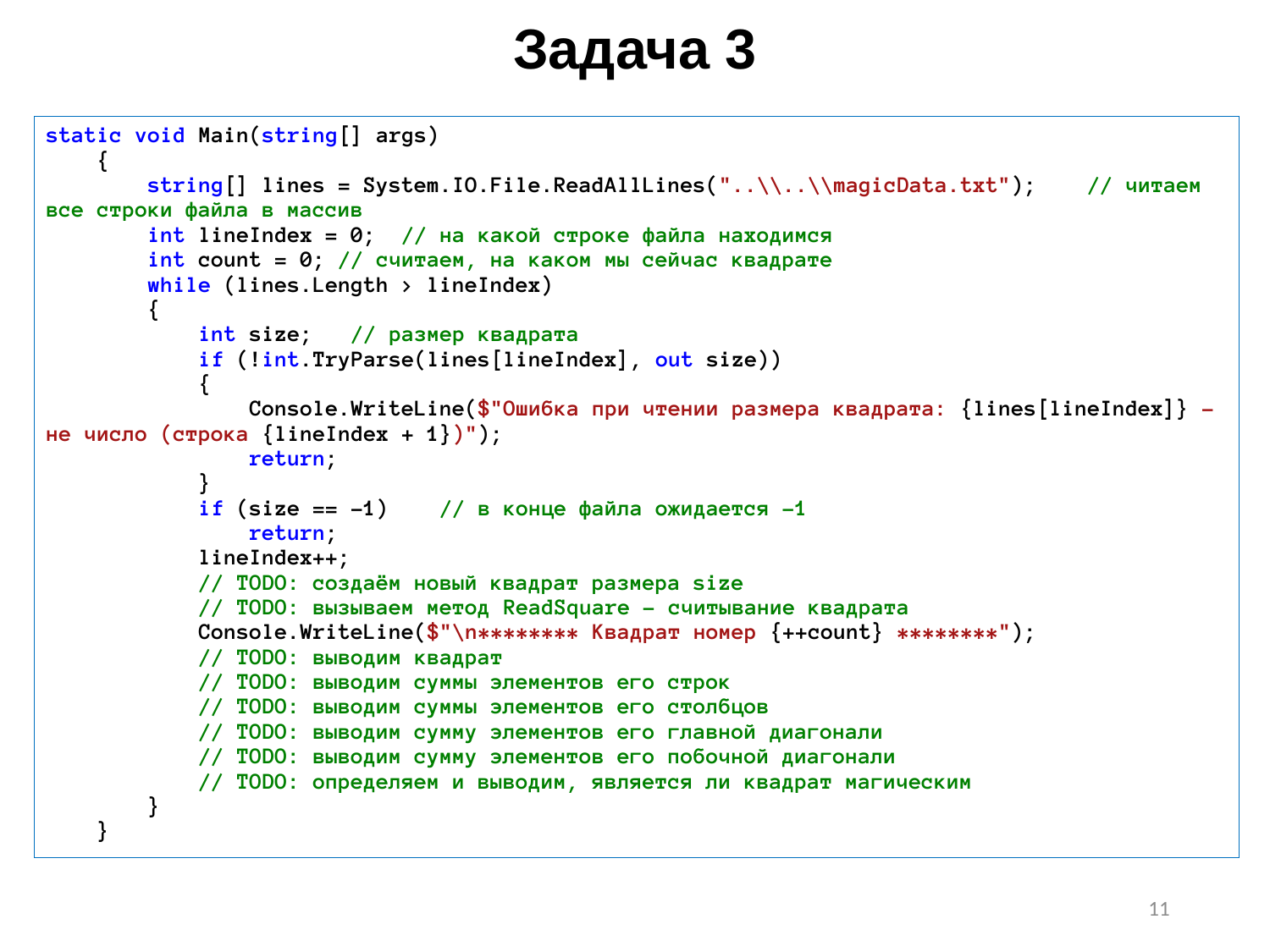

# Задача 3
static void Main(string[] args)
    {
        string[] lines = System.IO.File.ReadAllLines("..\\..\\magicData.txt");    // читаем все строки файла в массив
        int lineIndex = 0;  // на какой строке файла находимся
        int count = 0; // считаем, на каком мы сейчас квадрате
        while (lines.Length > lineIndex)
        {
            int size;   // размер квадрата
            if (!int.TryParse(lines[lineIndex], out size))
            {
                Console.WriteLine($"Ошибка при чтении размера квадрата: {lines[lineIndex]} - не число (строка {lineIndex + 1})");
                return;
            }
            if (size == -1)    // в конце файла ожидается -1
                return;
            lineIndex++;
            // TODO: создаём новый квадрат размера size
            // TODO: вызываем метод ReadSquare - считывание квадрата
            Console.WriteLine($"\n******** Квадрат номер {++count} ********");
            // TODO: выводим квадрат
            // TODO: выводим суммы элементов его строк
            // TODO: выводим суммы элементов его столбцов
            // TODO: выводим сумму элементов его главной диагонали
            // TODO: выводим сумму элементов его побочной диагонали
            // TODO: определяем и выводим, является ли квадрат магическим
        }
    }
11